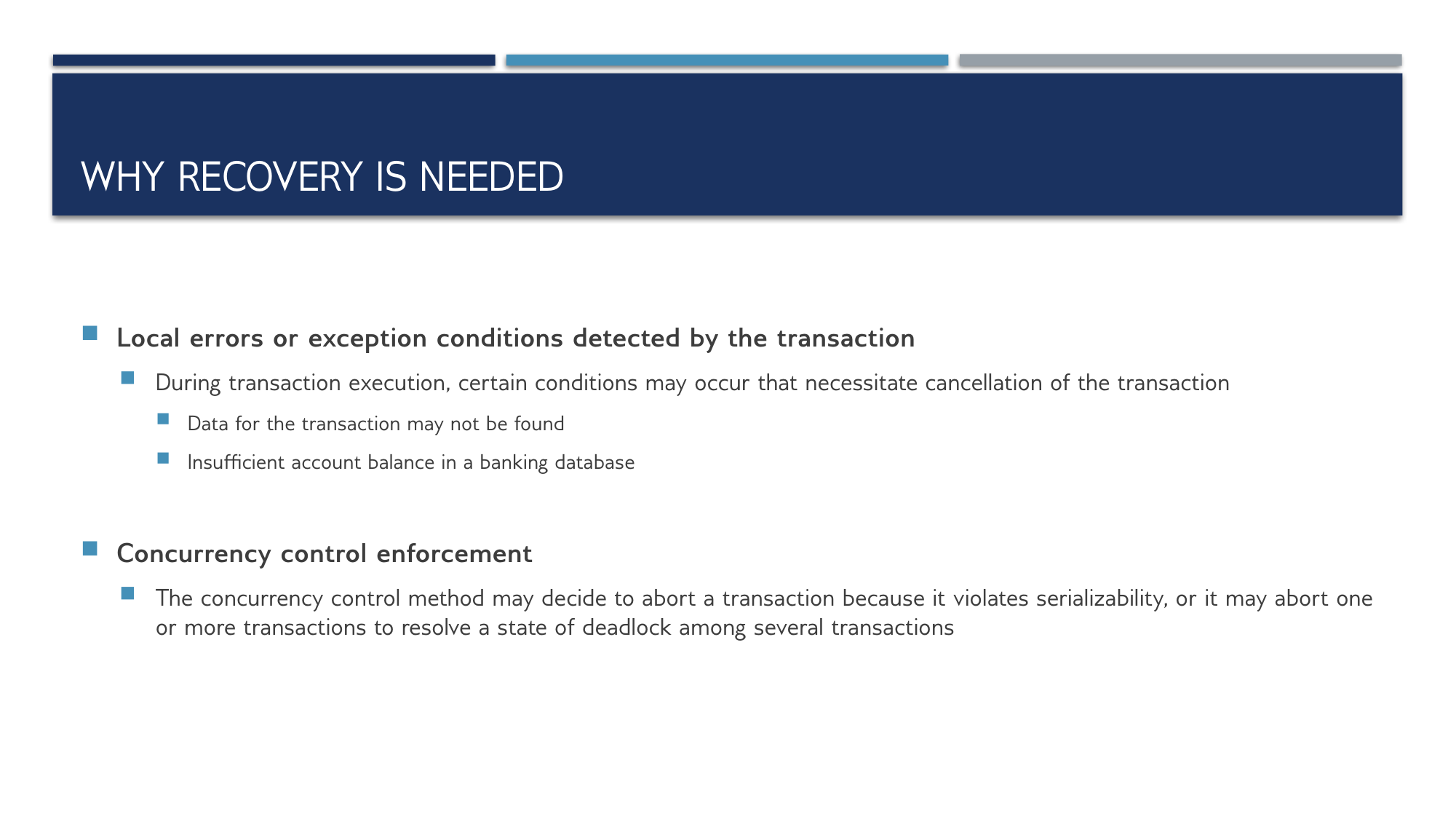

# Why recovery is needed
Local errors or exception conditions detected by the transaction
During transaction execution, certain conditions may occur that necessitate cancellation of the transaction
Data for the transaction may not be found
Insufficient account balance in a banking database

Concurrency control enforcement
The concurrency control method may decide to abort a transaction because it violates serializability, or it may abort one or more transactions to resolve a state of deadlock among several transactions